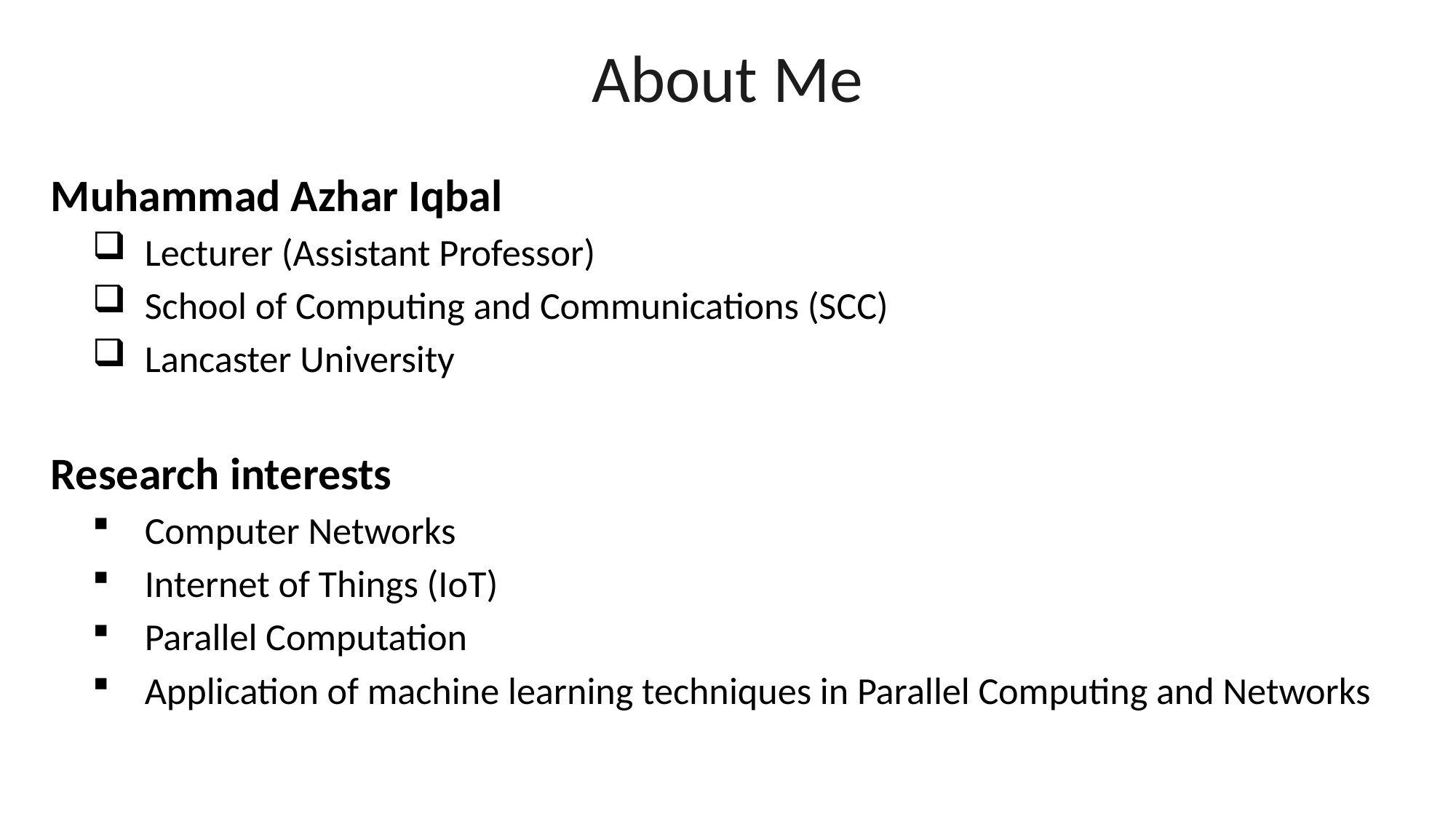

# About Me
Muhammad Azhar Iqbal
Lecturer (Assistant Professor)
School of Computing and Communications (SCC)
Lancaster University

Research interests
Computer Networks
Internet of Things (IoT)
Parallel Computation
Application of machine learning techniques in Parallel Computing and Networks